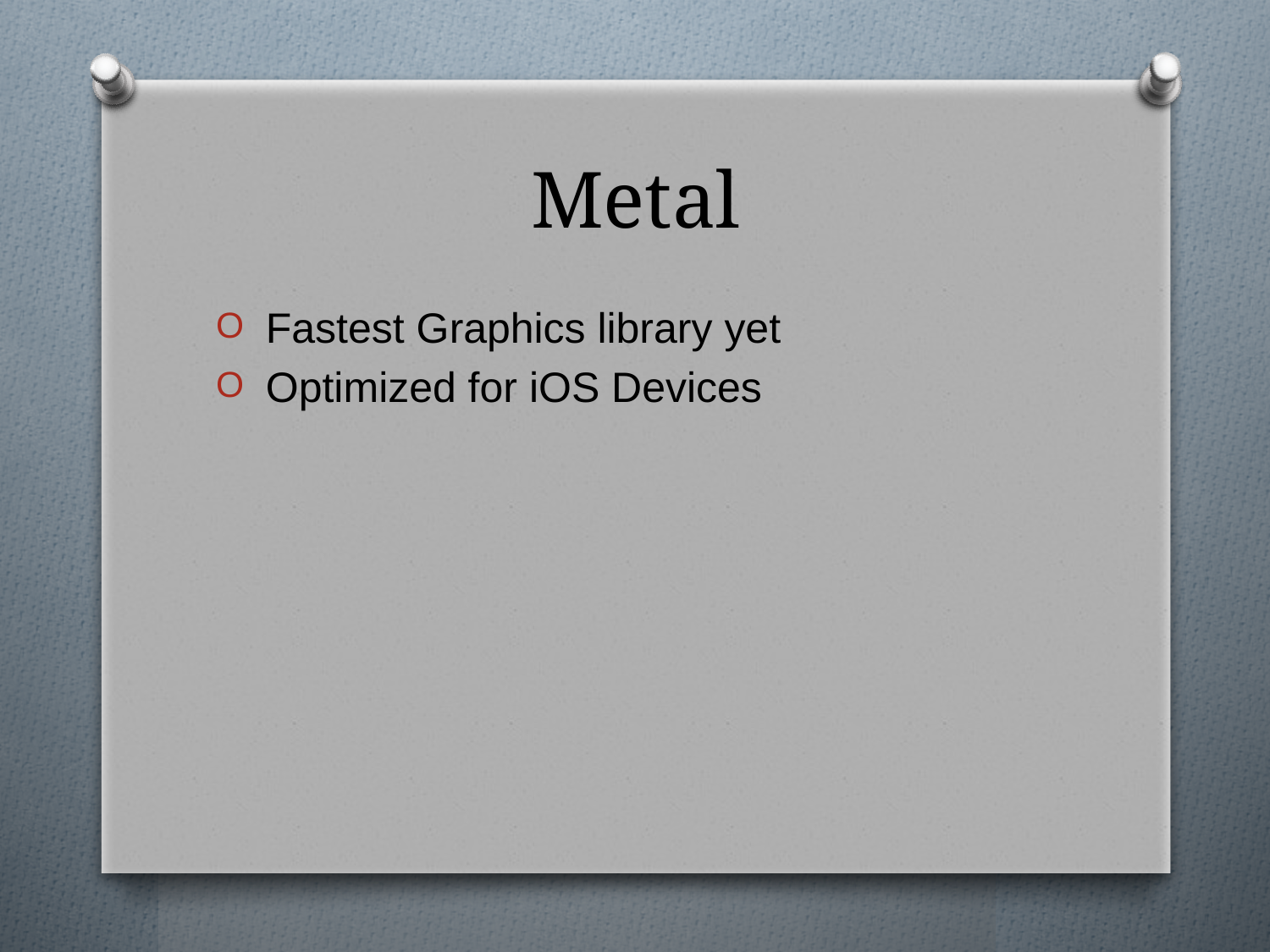

# Metal
 Fastest Graphics library yet
 Optimized for iOS Devices